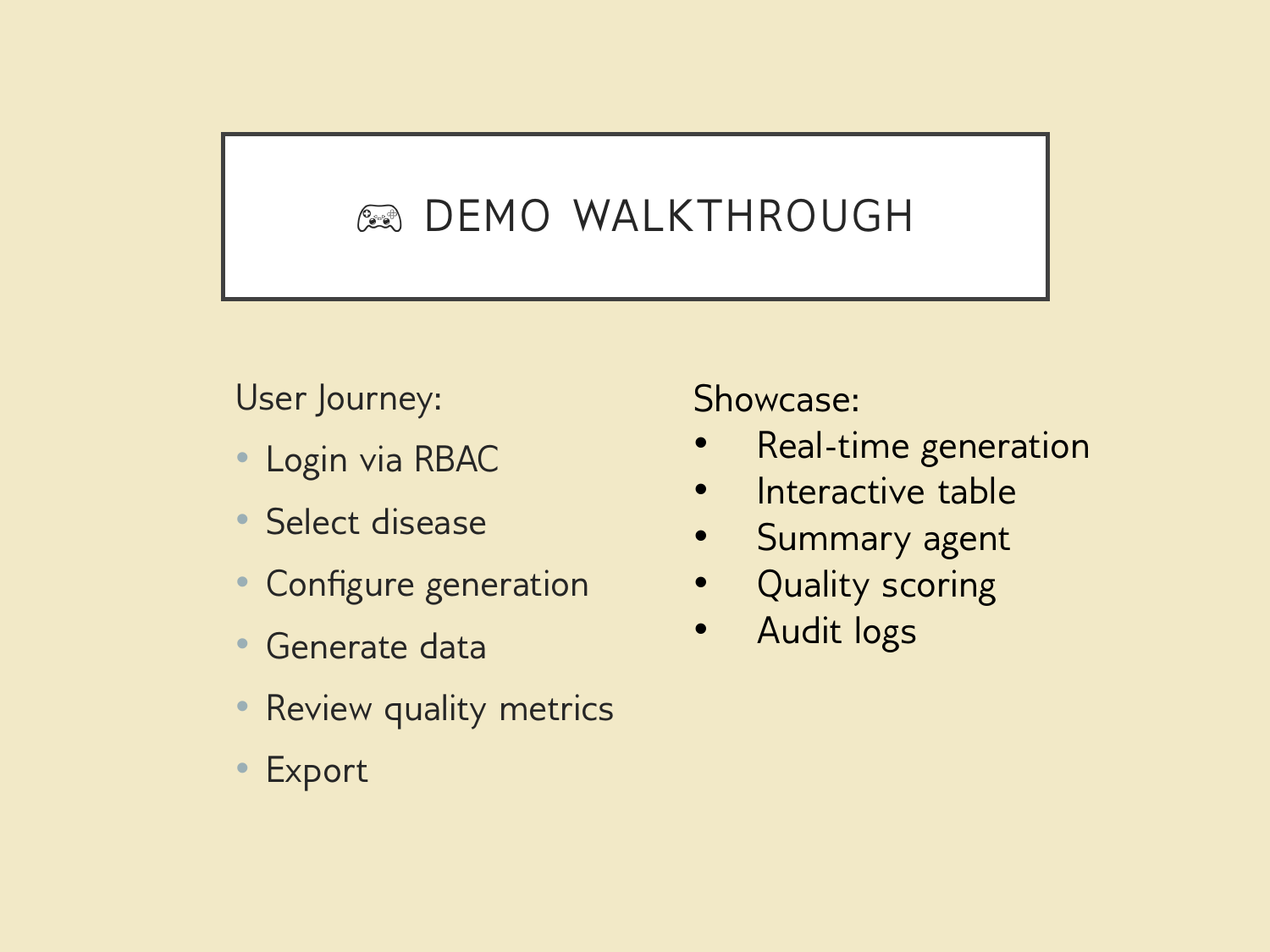

# 🎮 Demo Walkthrough
User Journey:
Login via RBAC
Select disease
Configure generation
Generate data
Review quality metrics
Export

Showcase:
Real-time generation
Interactive table
Summary agent
Quality scoring
Audit logs